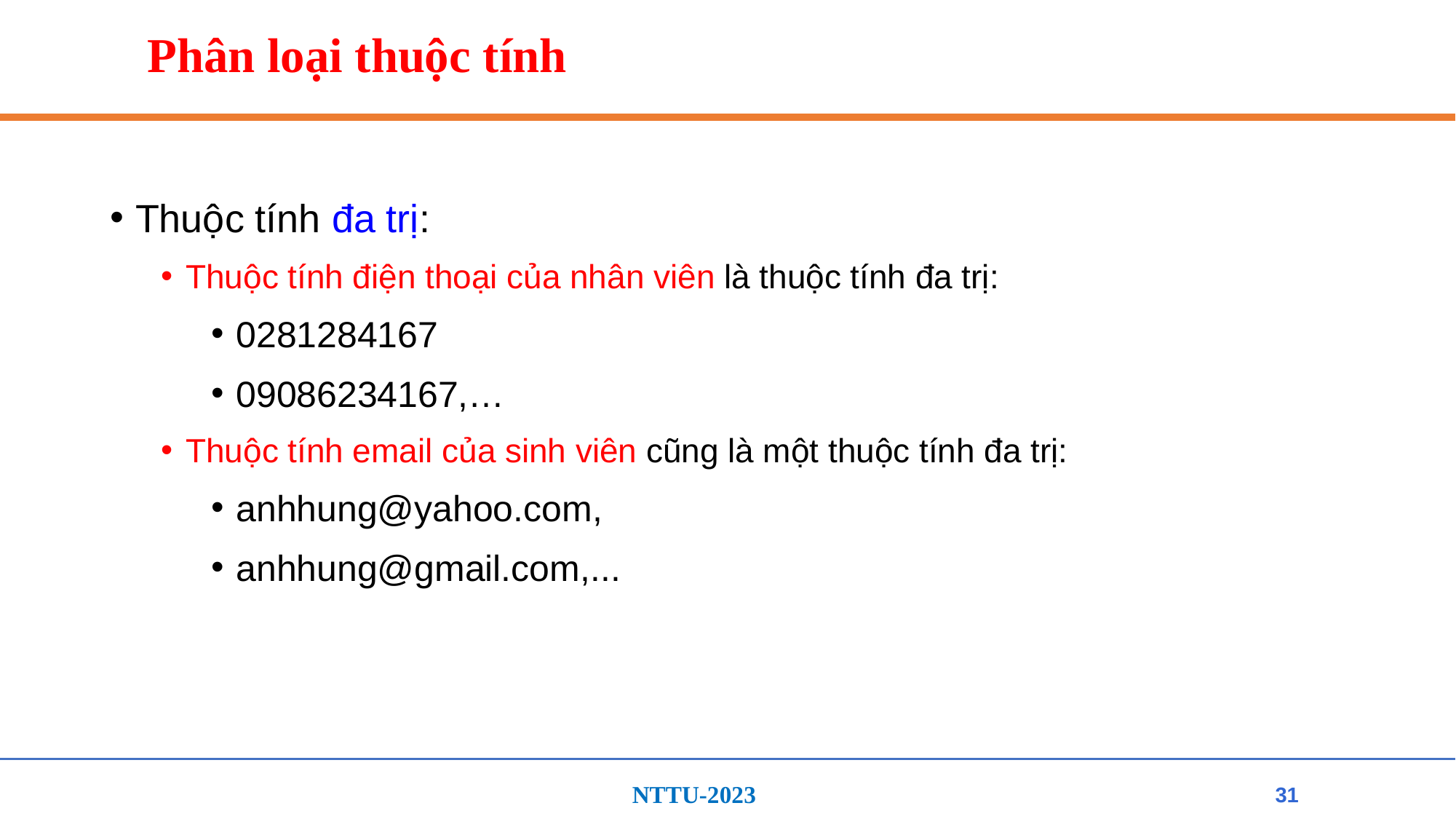

# Phân loại thuộc tính
Thuộc tính đa trị:
Thuộc tính điện thoại của nhân viên là thuộc tính đa trị:
0281284167
09086234167,…
Thuộc tính email của sinh viên cũng là một thuộc tính đa trị:
anhhung@yahoo.com,
anhhung@gmail.com,...
31